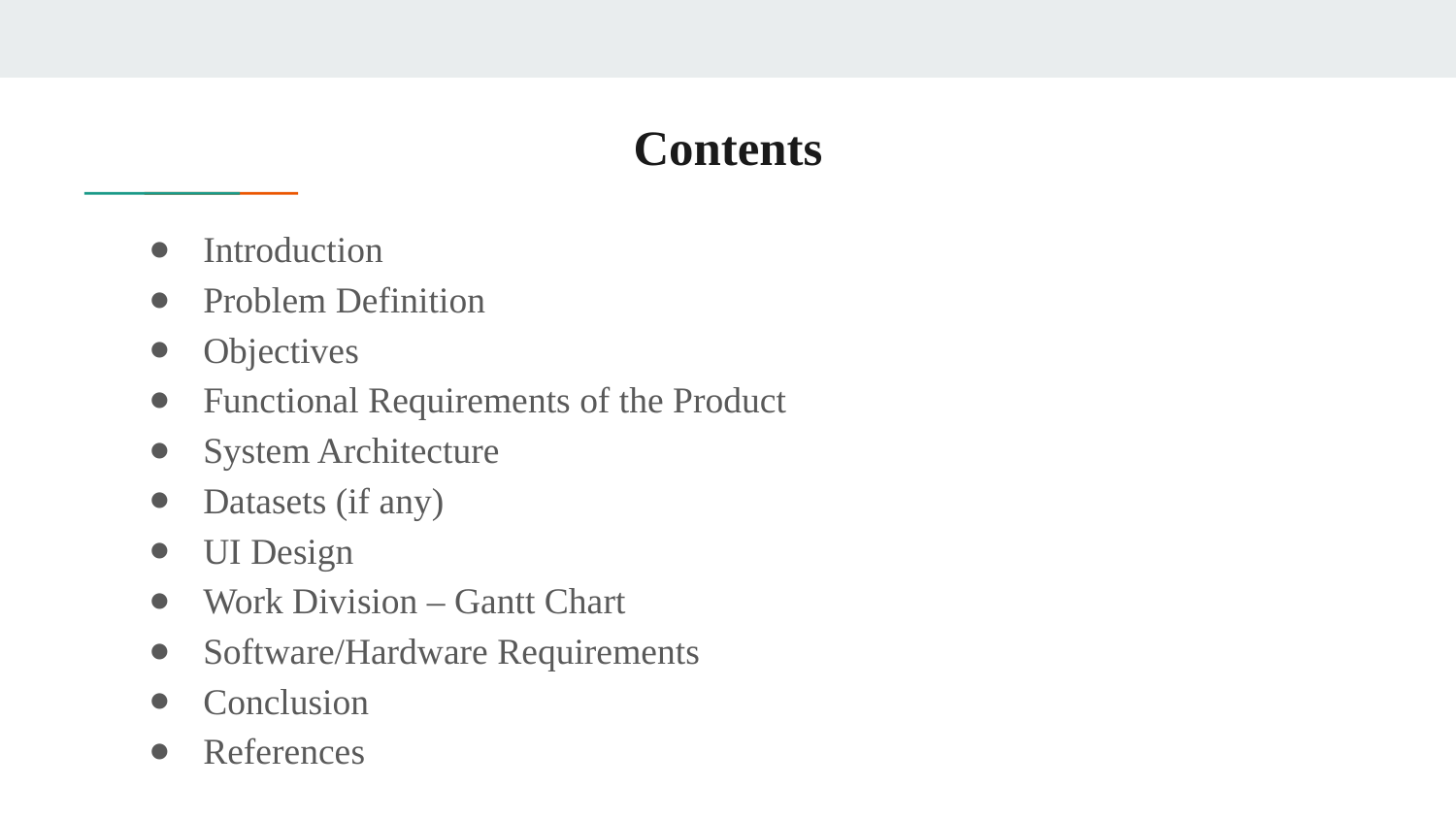

# Contents
Introduction
Problem Definition
Objectives
Functional Requirements of the Product
System Architecture
Datasets (if any)
UI Design
Work Division – Gantt Chart
Software/Hardware Requirements
Conclusion
References